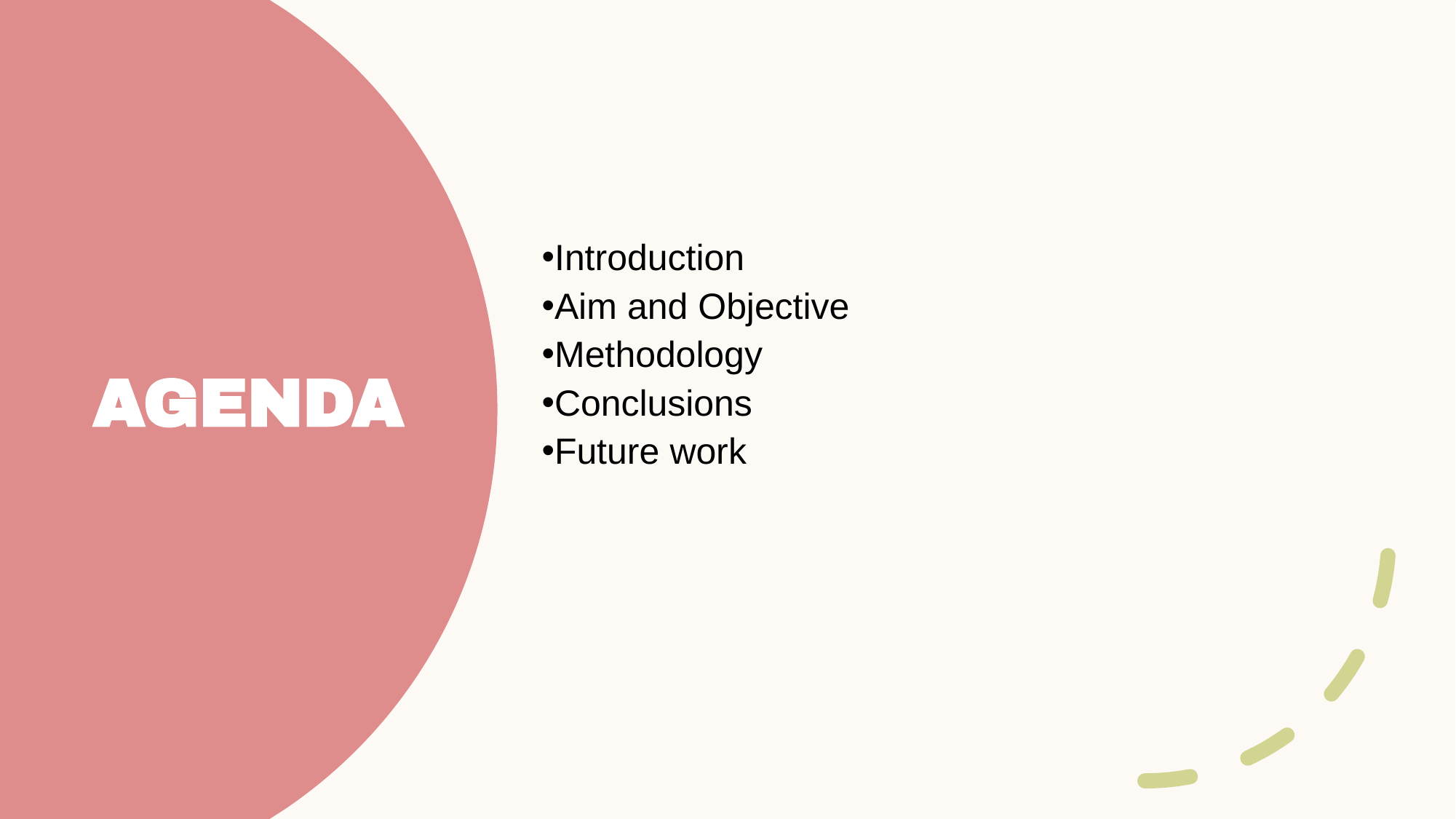

Introduction​
Aim and Objective
​Methodology
Conclusions
Future work

# AGENDA